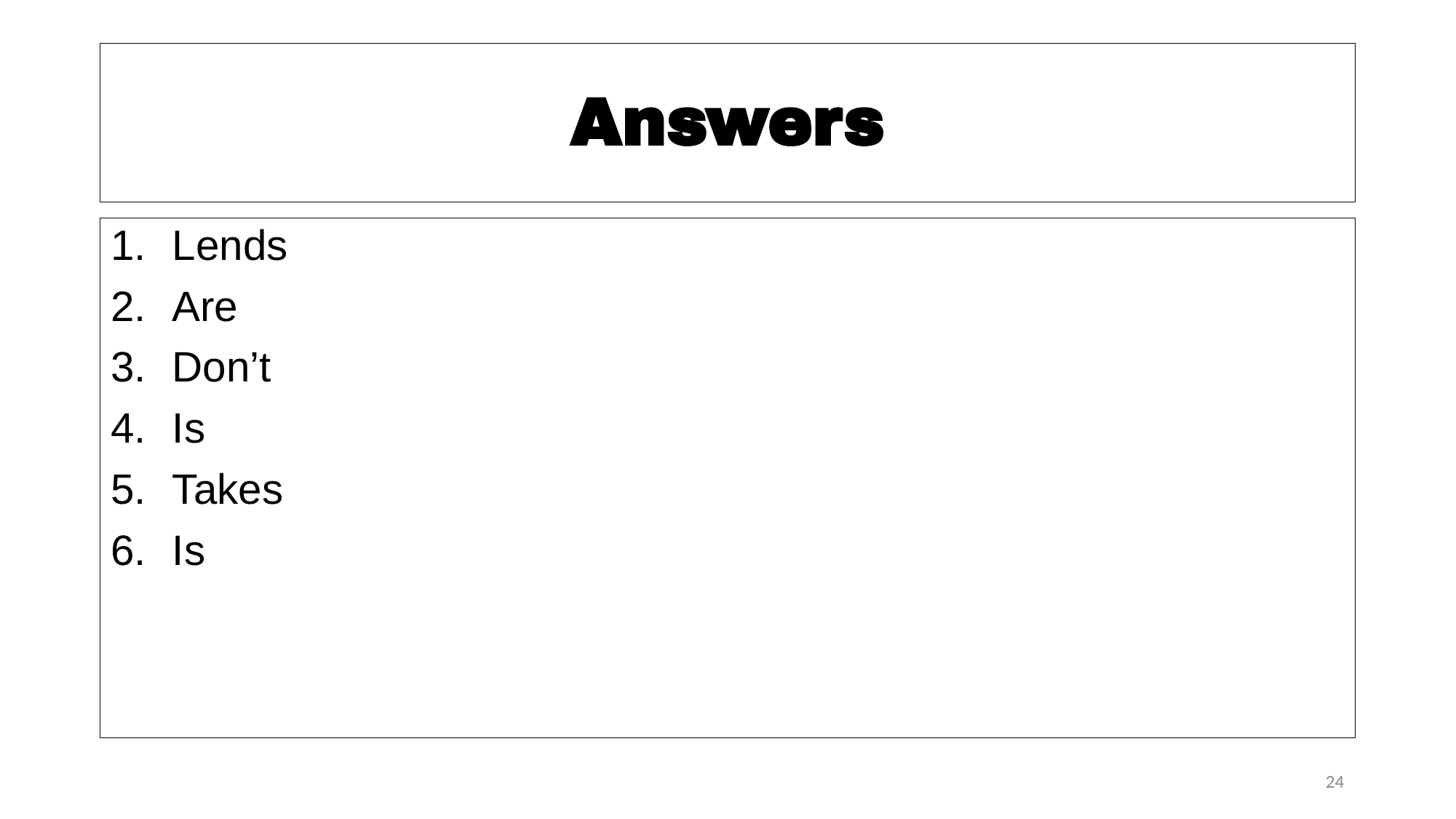

# Answers
Lends
Are
Don’t
Is
Takes
Is

24